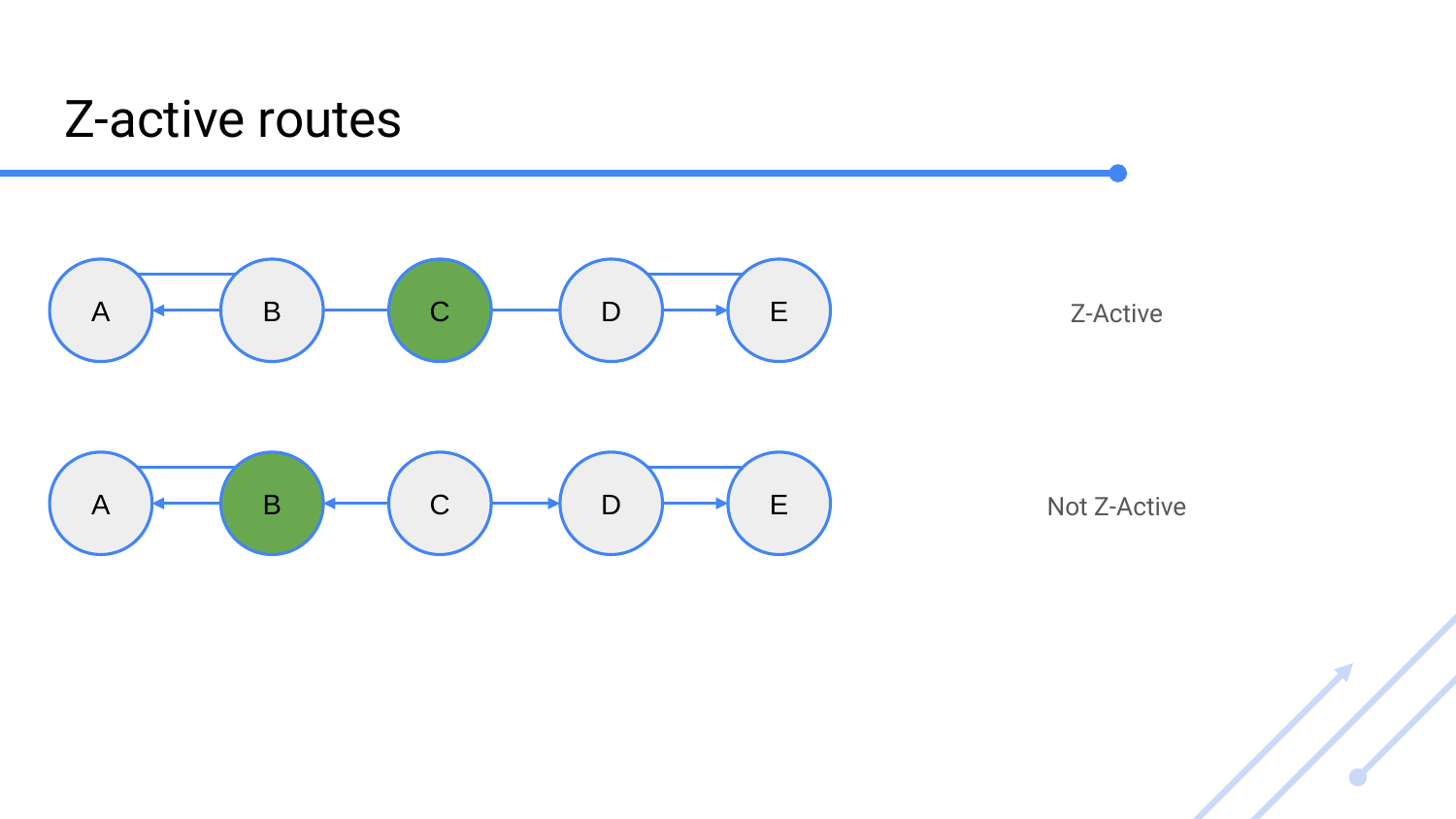

# Z-active routes
A
B
C
D
E
Z-Active
A
B
C
D
E
Not Z-Active